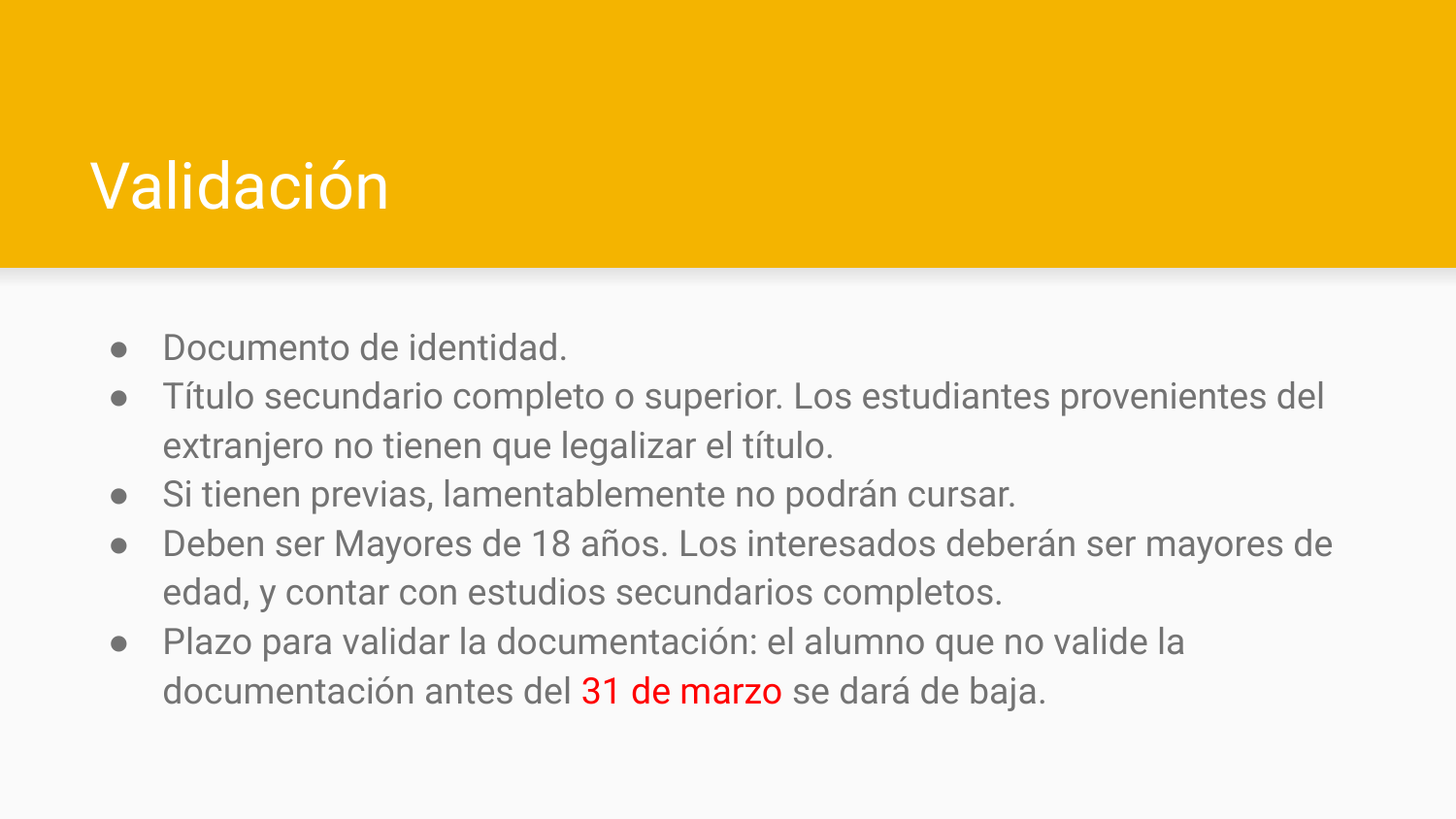

# Validación
Documento de identidad.
Título secundario completo o superior. Los estudiantes provenientes del extranjero no tienen que legalizar el título.
Si tienen previas, lamentablemente no podrán cursar.
Deben ser Mayores de 18 años. Los interesados deberán ser mayores de edad, y contar con estudios secundarios completos.
Plazo para validar la documentación: el alumno que no valide la documentación antes del 31 de marzo se dará de baja.